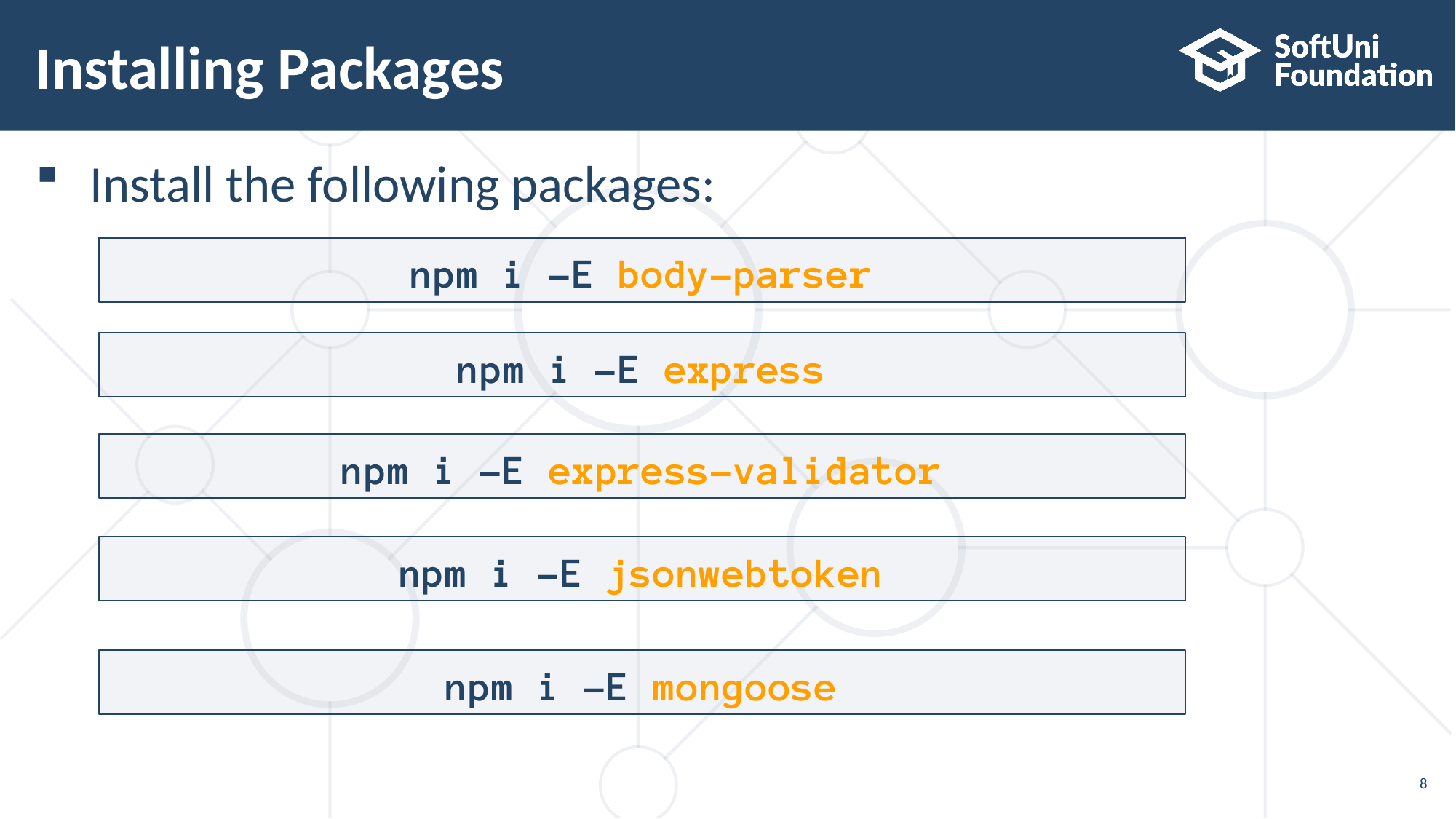

# Installing Packages
Install the following packages:
npm i –E body-parser
npm i –E express
npm i –E express-validator
npm i –E jsonwebtoken
npm i –E mongoose
8